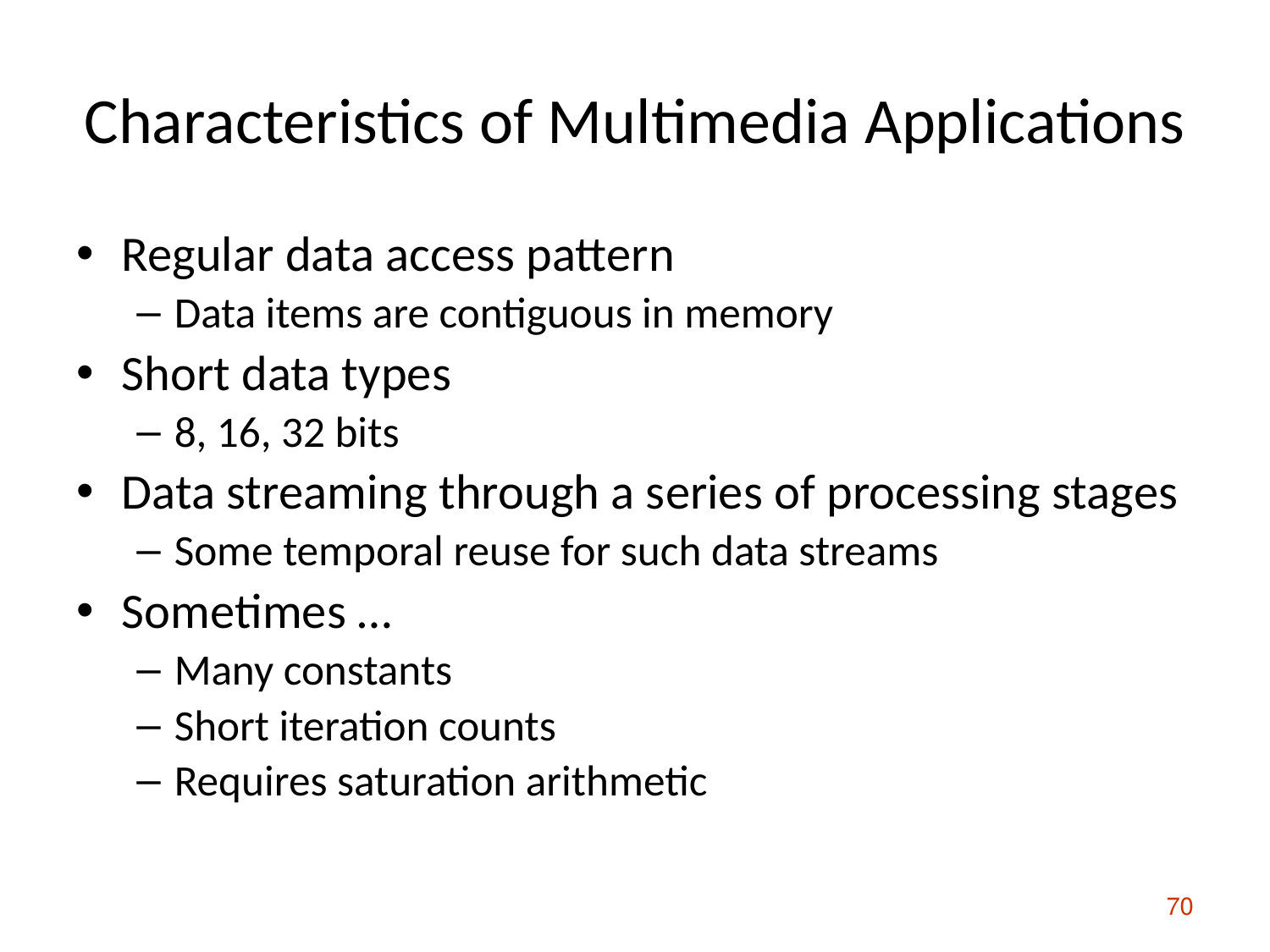

# Characteristics of Multimedia Applications
Regular data access pattern
Data items are contiguous in memory
Short data types
8, 16, 32 bits
Data streaming through a series of processing stages
Some temporal reuse for such data streams
Sometimes …
Many constants
Short iteration counts
Requires saturation arithmetic
70